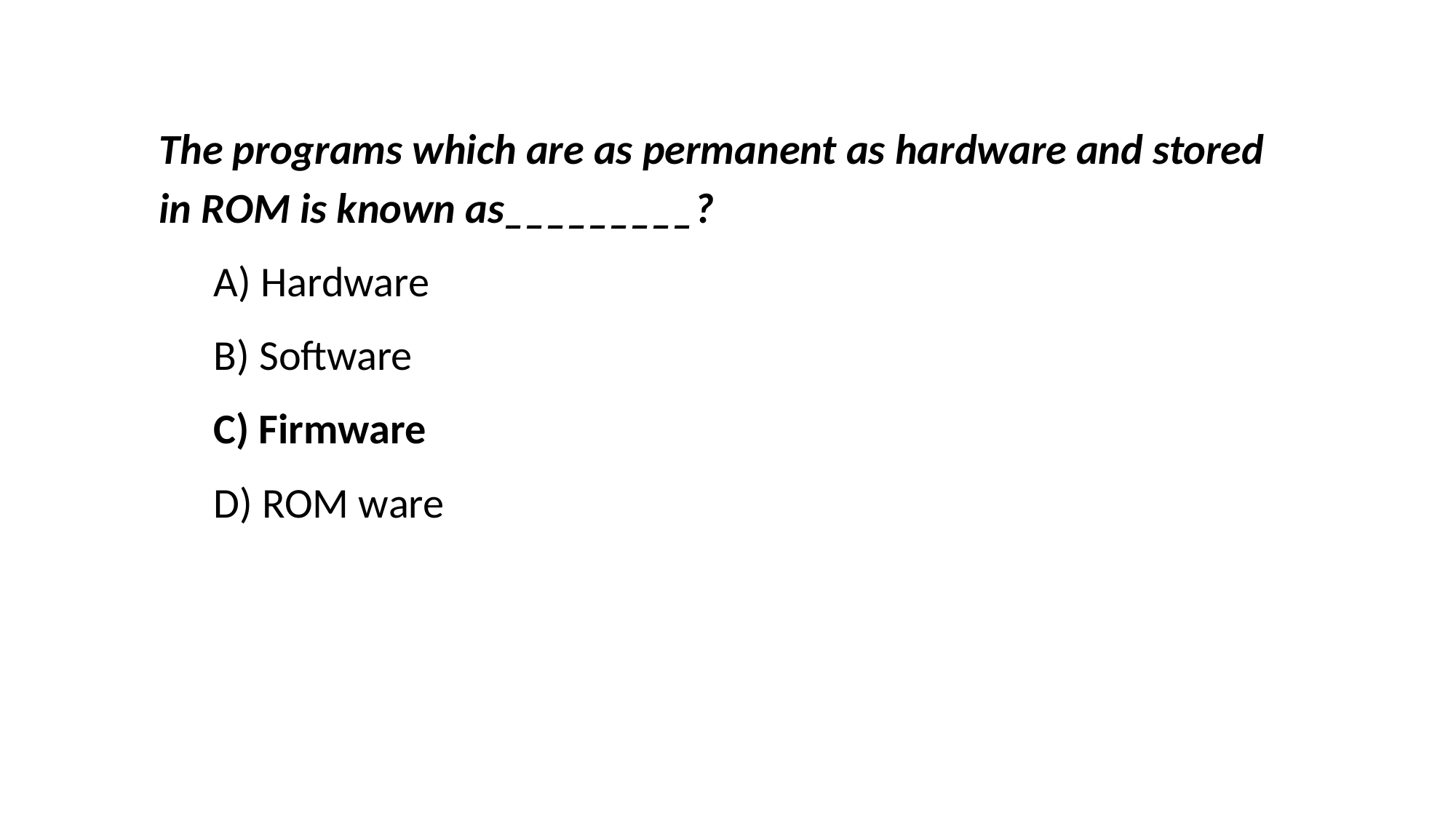

The programs which are as permanent as hardware and stored in ROM is known as_________?
	A) Hardware
	B) Software
	C) Firmware
	D) ROM ware